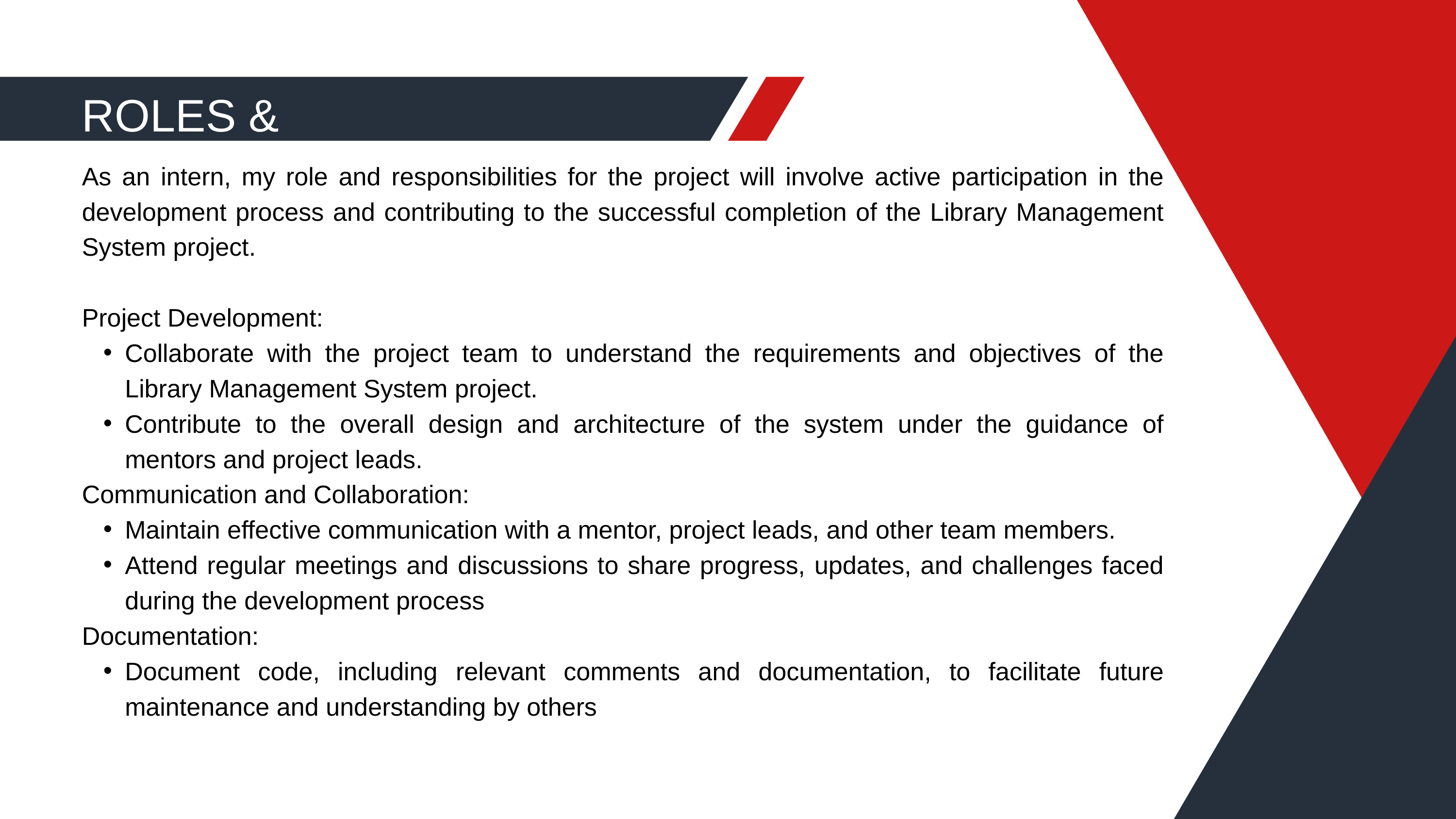

ROLES & RESPONSIBILITIES
As an intern, my role and responsibilities for the project will involve active participation in the development process and contributing to the successful completion of the Library Management System project.

Project Development:
Collaborate with the project team to understand the requirements and objectives of the Library Management System project.
Contribute to the overall design and architecture of the system under the guidance of mentors and project leads.
Communication and Collaboration:
Maintain effective communication with a mentor, project leads, and other team members.
Attend regular meetings and discussions to share progress, updates, and challenges faced during the development process
Documentation:
Document code, including relevant comments and documentation, to facilitate future maintenance and understanding by others